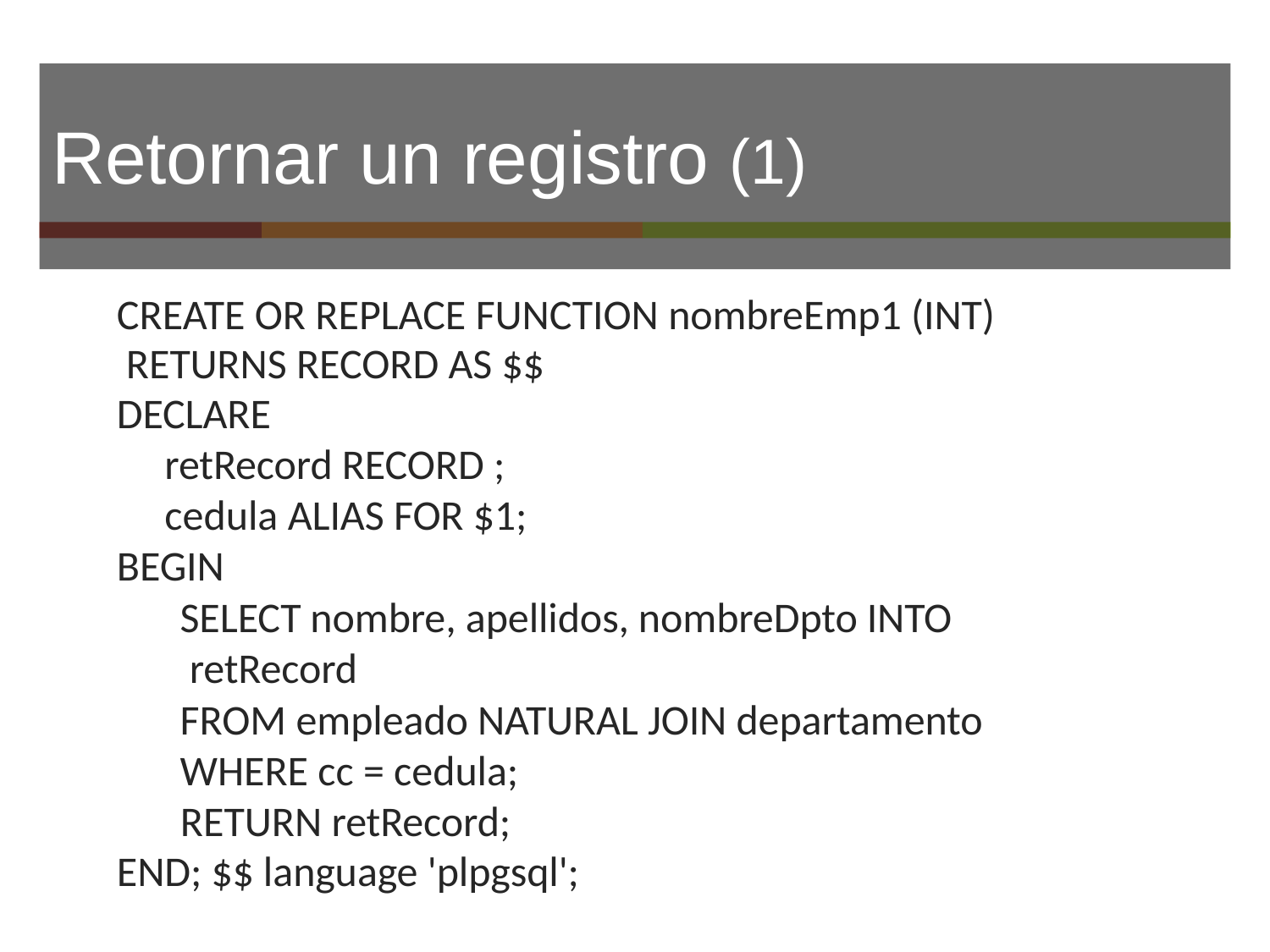

# Retornar un registro (1)
CREATE OR REPLACE FUNCTION nombreEmp1 (INT)  RETURNS RECORD AS $$
DECLARE
retRecord RECORD ;  cedula ALIAS FOR $1;
BEGIN
SELECT nombre, apellidos, nombreDpto INTO  retRecord
FROM empleado NATURAL JOIN departamento  WHERE cc = cedula;
RETURN retRecord;  END; $$ language 'plpgsql';